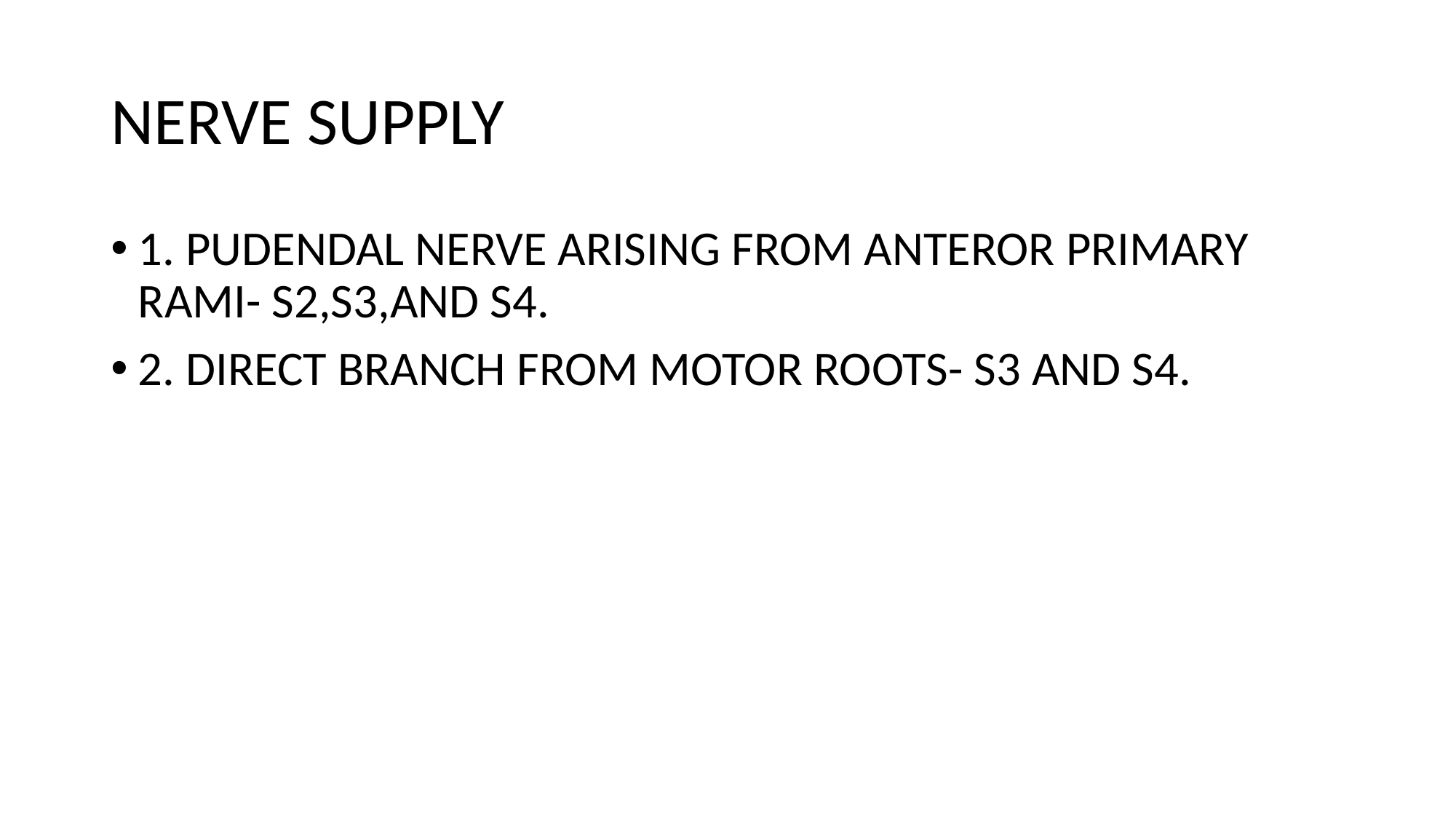

# NERVE SUPPLY
1. PUDENDAL NERVE ARISING FROM ANTEROR PRIMARY RAMI- S2,S3,AND S4.
2. DIRECT BRANCH FROM MOTOR ROOTS- S3 AND S4.